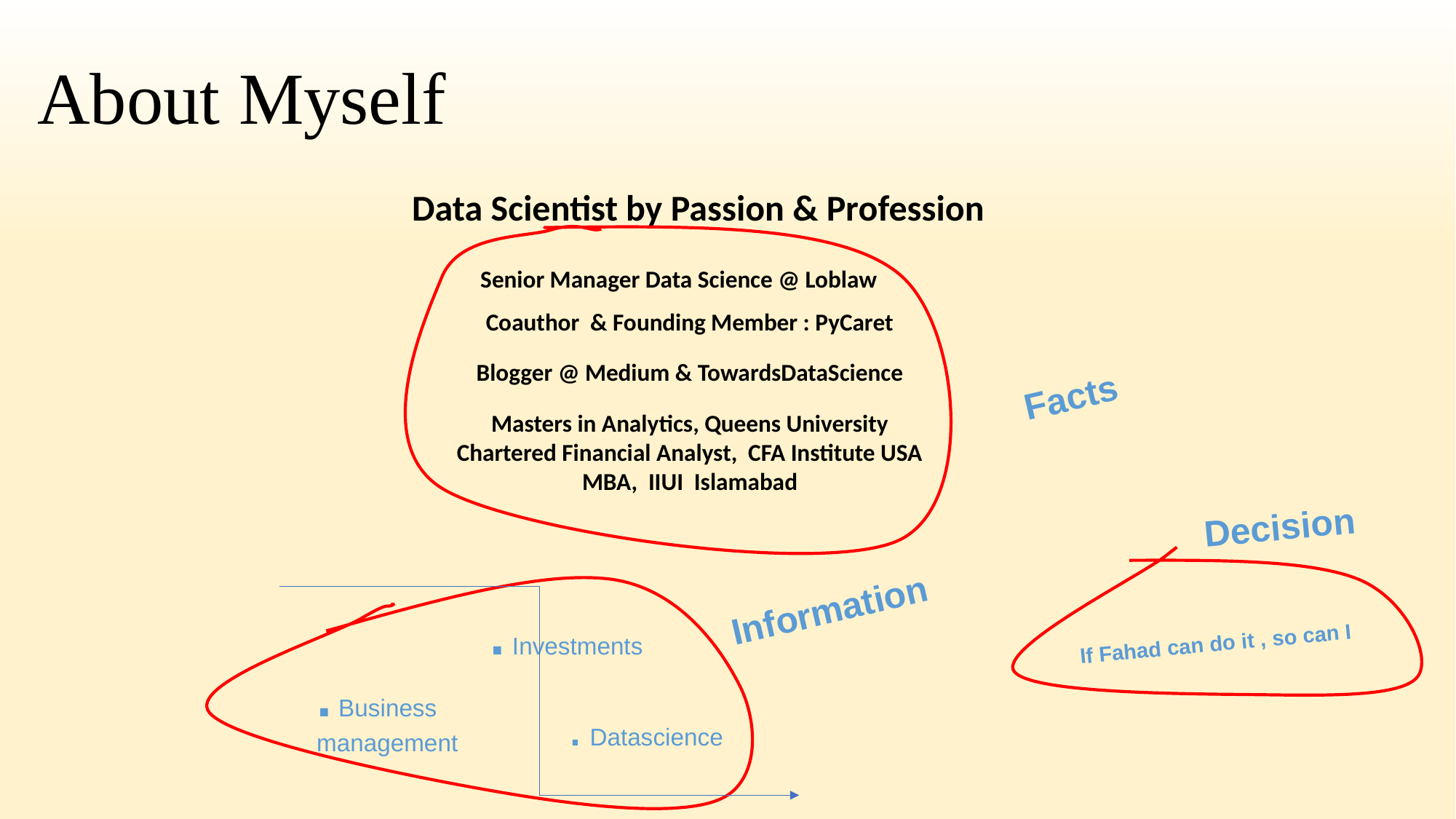

# About Myself
Data Scientist by Passion & Profession

Senior Manager Data Science @ Loblaw
Coauthor  & Founding Member : PyCaret
Blogger @ Medium & TowardsDataScience
Facts
Masters in Analytics, Queens University
Chartered Financial Analyst,  CFA Institute USA
MBA,  IIUI  Islamabad
Decision

Information

. Investments
If Fahad can do it , so can I
. Business management
. Datascience